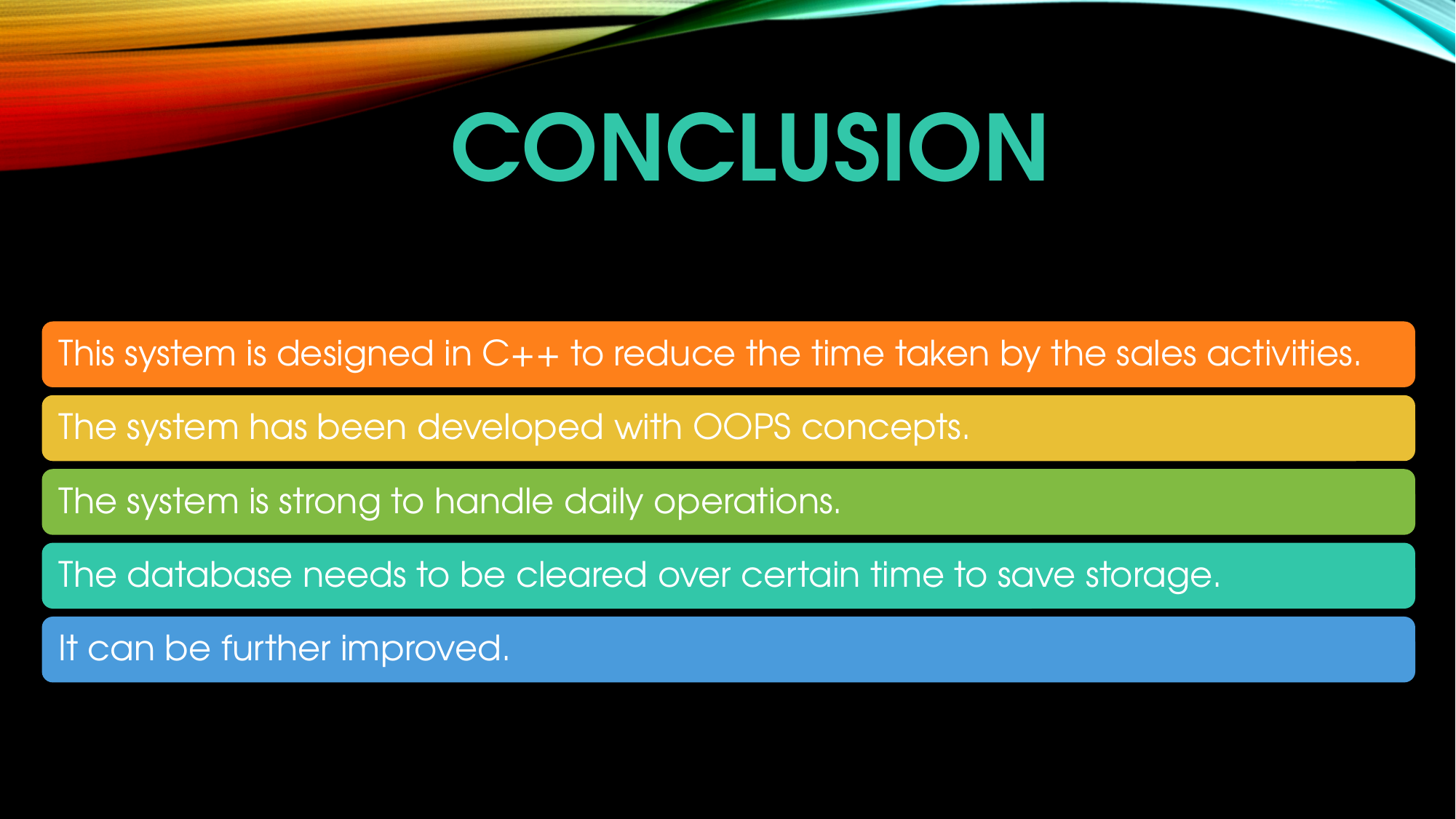

# CONCLUSION
This system is designed in C++ to reduce the time taken by the sales activities.
The system has been developed with OOPS concepts.
The system is strong to handle daily operations.
The database needs to be cleared over certain time to save storage.
It can be further improved.